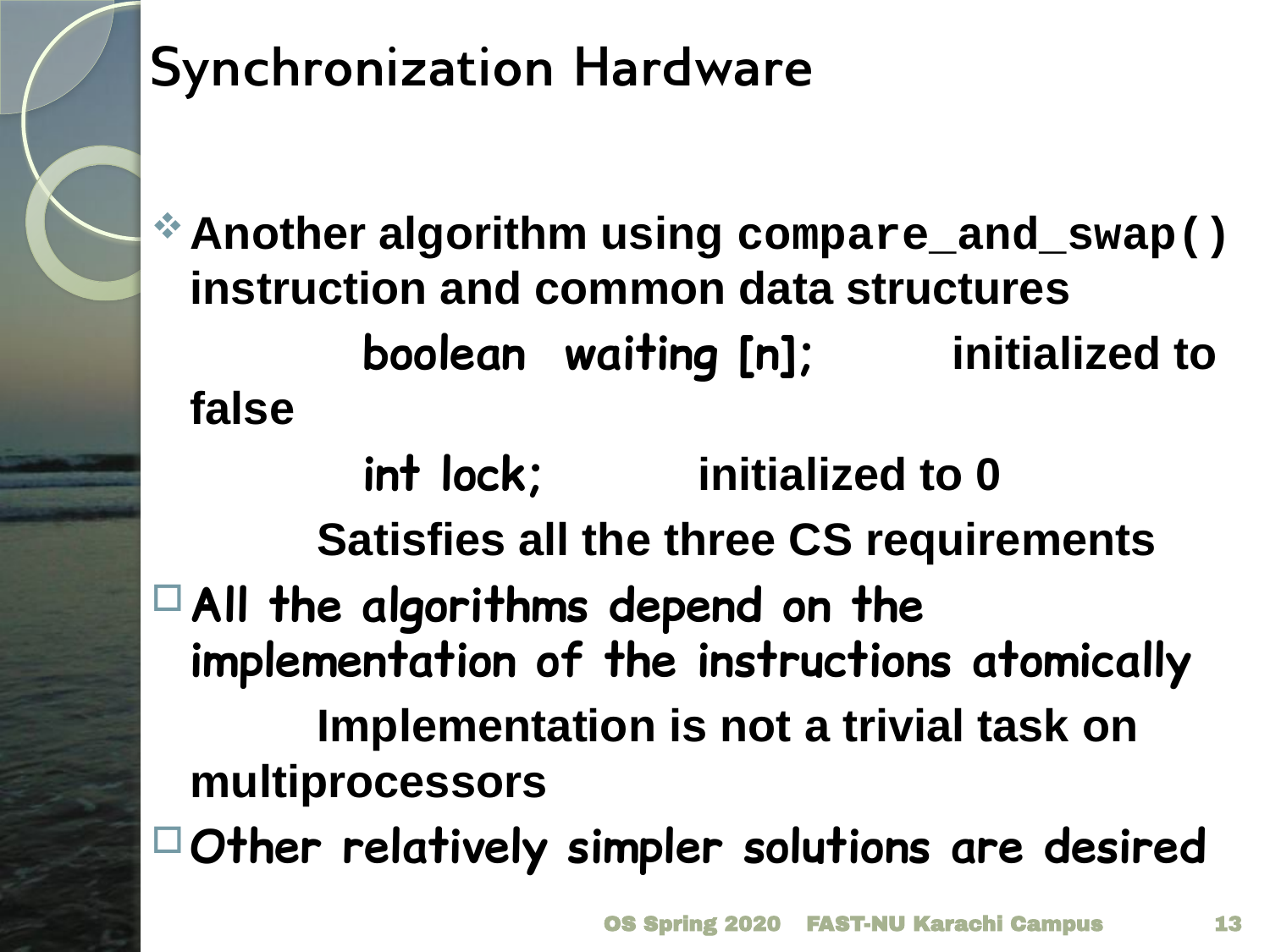

# Synchronization Hardware

Another algorithm using compare_and_swap() instruction and common data structures
		   boolean  waiting [n]; 	initialized to false
		   int lock;		initialized to 0
		Satisfies all the three CS requirements
All the algorithms depend on the implementation of the instructions atomically
		Implementation is not a trivial task on 	multiprocessors
Other relatively simpler solutions are desired
OS Spring 2020
FAST-NU Karachi Campus
13